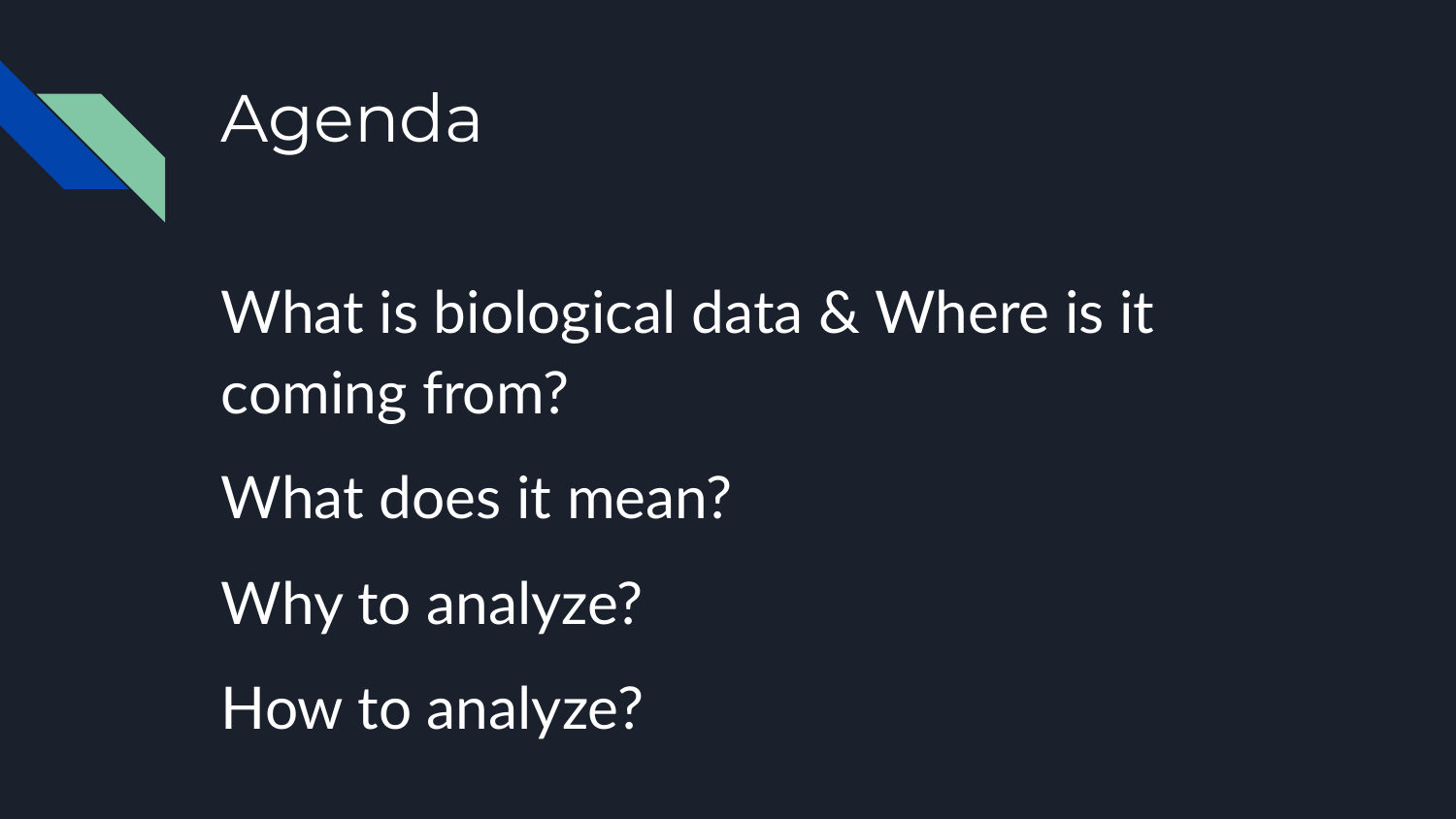

# Agenda
What is biological data & Where is it coming from?
What does it mean?
Why to analyze?
How to analyze?